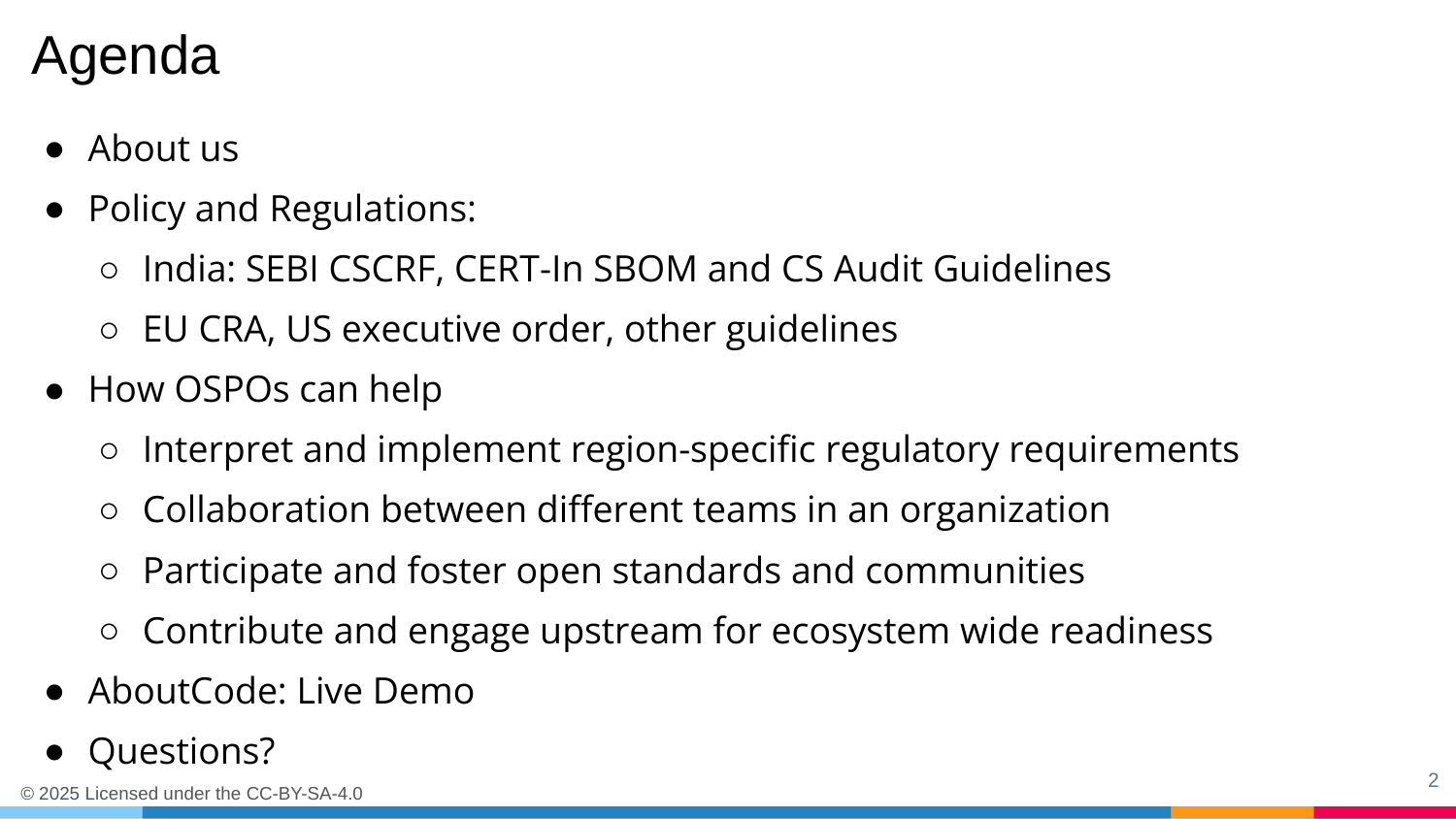

# Agenda
About us
Policy and Regulations:
India: SEBI CSCRF, CERT-In SBOM and CS Audit Guidelines
EU CRA, US executive order, other guidelines
How OSPOs can help
Interpret and implement region-specific regulatory requirements
Collaboration between different teams in an organization
Participate and foster open standards and communities
Contribute and engage upstream for ecosystem wide readiness
AboutCode: Live Demo
Questions?
2